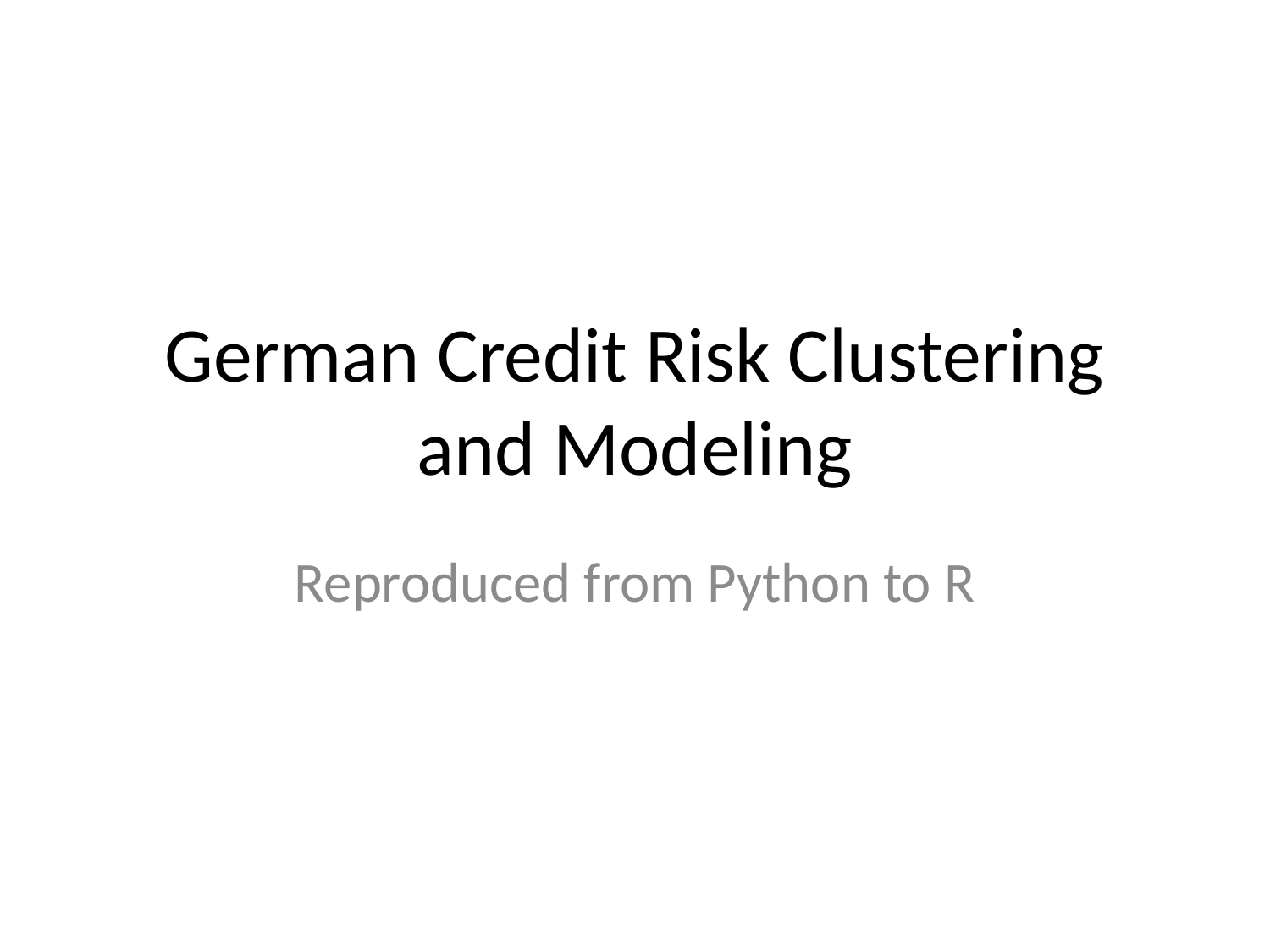

# German Credit Risk Clustering and Modeling
Reproduced from Python to R